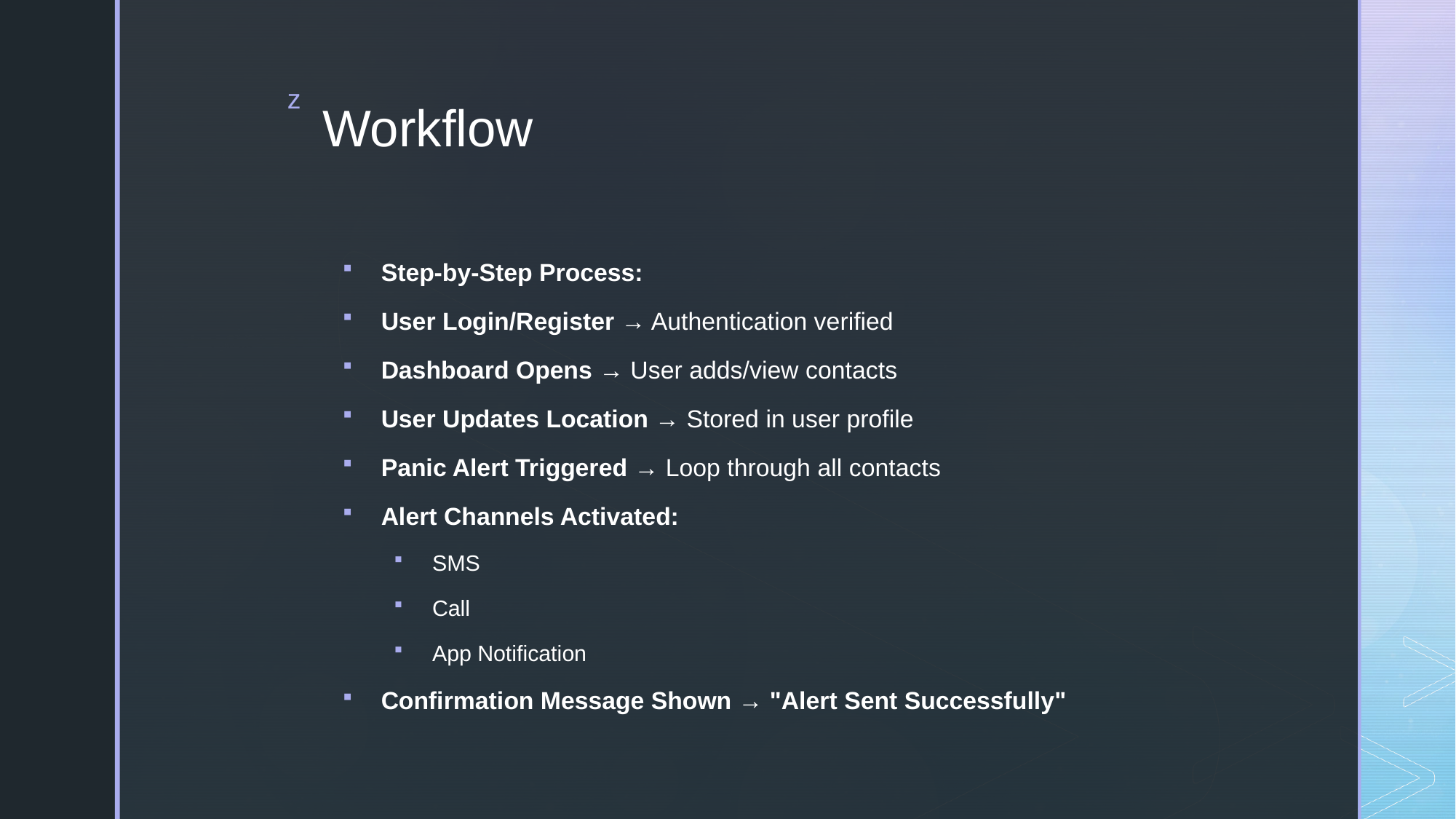

# Workflow
Step-by-Step Process:
User Login/Register → Authentication verified
Dashboard Opens → User adds/view contacts
User Updates Location → Stored in user profile
Panic Alert Triggered → Loop through all contacts
Alert Channels Activated:
SMS
Call
App Notification
Confirmation Message Shown → "Alert Sent Successfully"